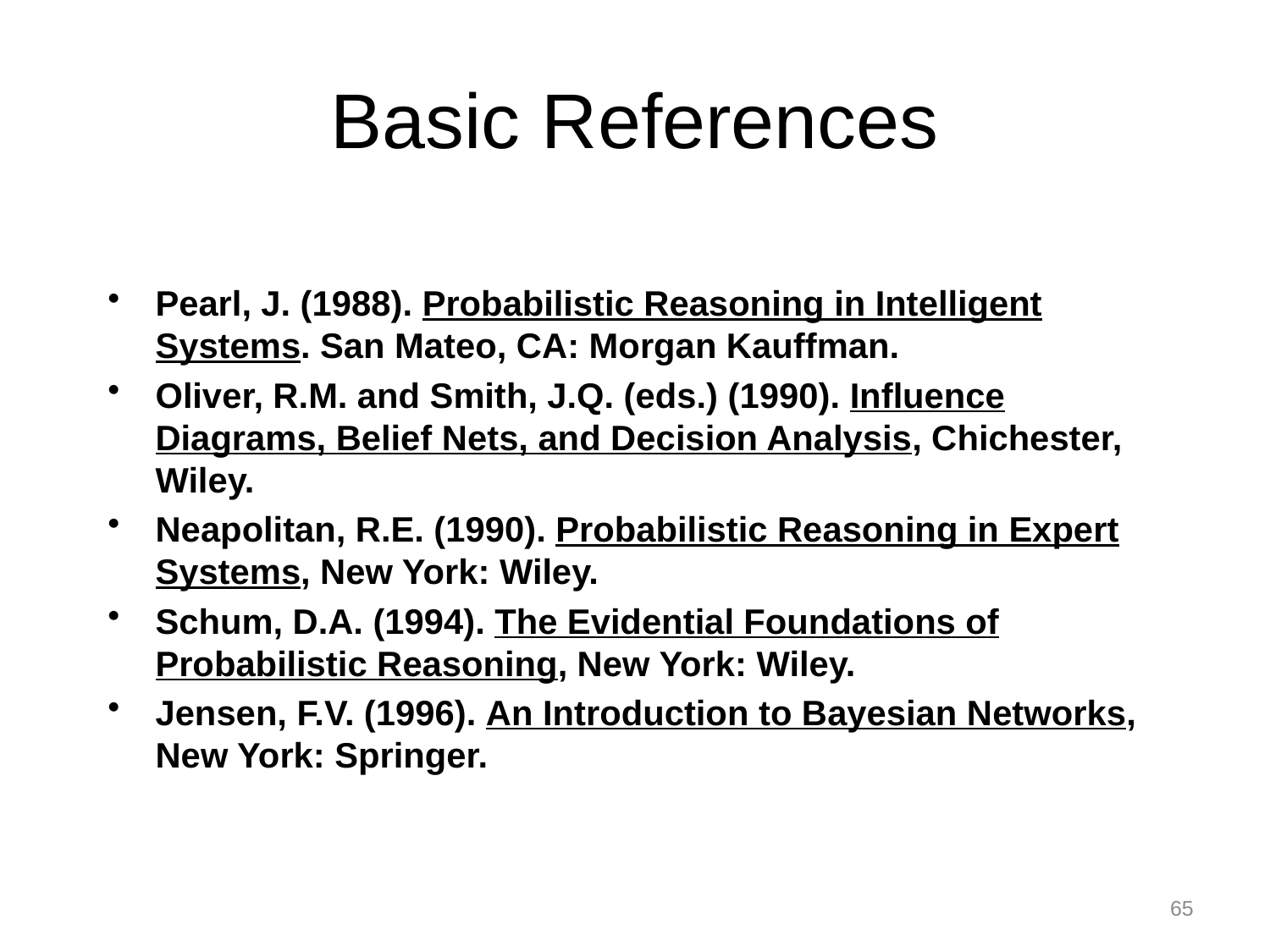

# Basic References
Pearl, J. (1988). Probabilistic Reasoning in Intelligent Systems. San Mateo, CA: Morgan Kauffman.
Oliver, R.M. and Smith, J.Q. (eds.) (1990). Influence Diagrams, Belief Nets, and Decision Analysis, Chichester, Wiley.
Neapolitan, R.E. (1990). Probabilistic Reasoning in Expert Systems, New York: Wiley.
Schum, D.A. (1994). The Evidential Foundations of Probabilistic Reasoning, New York: Wiley.
Jensen, F.V. (1996). An Introduction to Bayesian Networks, New York: Springer.
65